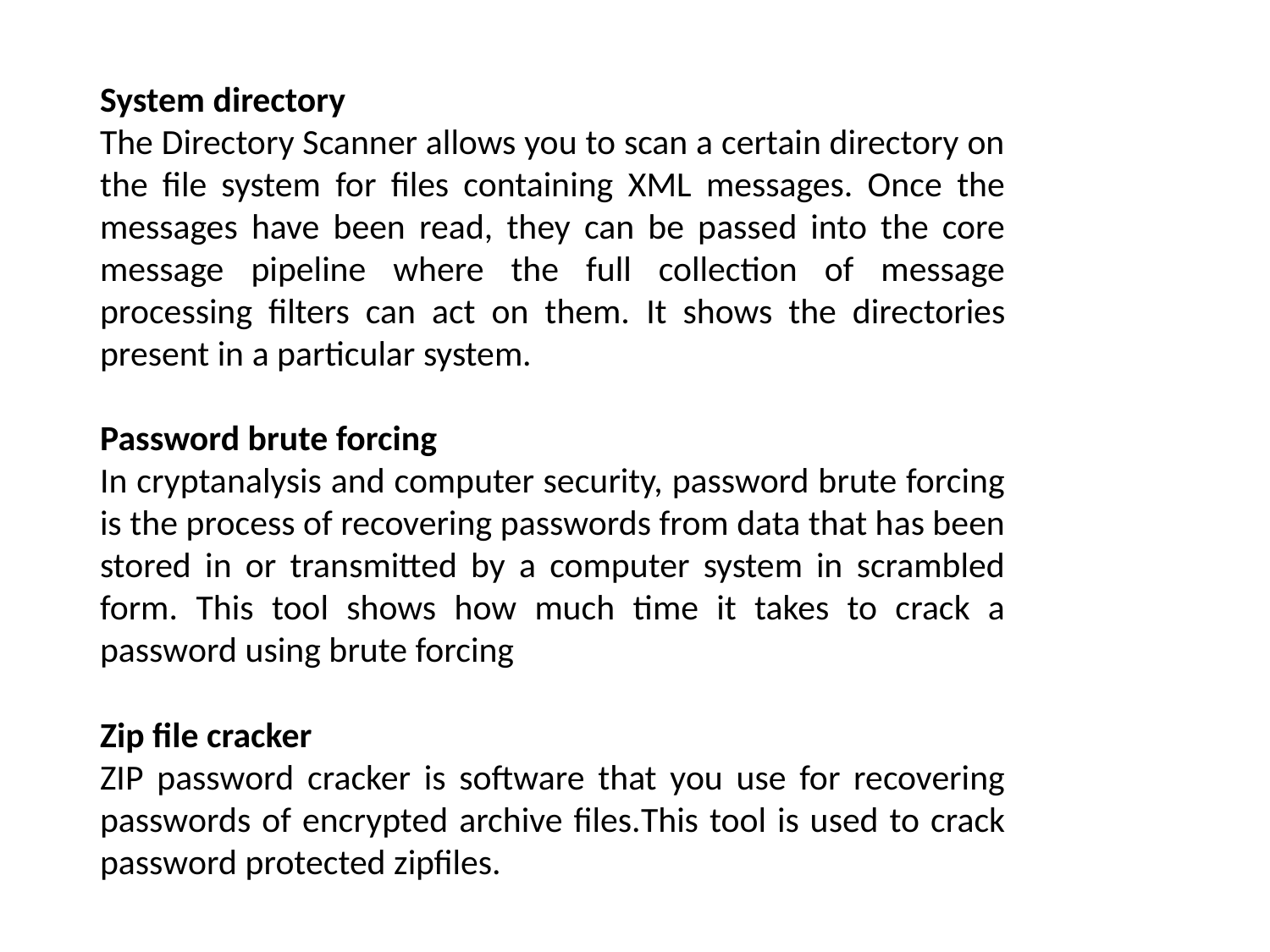

System directory
The Directory Scanner allows you to scan a certain directory on the file system for files containing XML messages. Once the messages have been read, they can be passed into the core message pipeline where the full collection of message processing filters can act on them. It shows the directories present in a particular system.

Password brute forcing
In cryptanalysis and computer security, password brute forcing is the process of recovering passwords from data that has been stored in or transmitted by a computer system in scrambled form. This tool shows how much time it takes to crack a password using brute forcing

Zip file cracker
ZIP password cracker is software that you use for recovering passwords of encrypted archive files.This tool is used to crack password protected zipfiles.